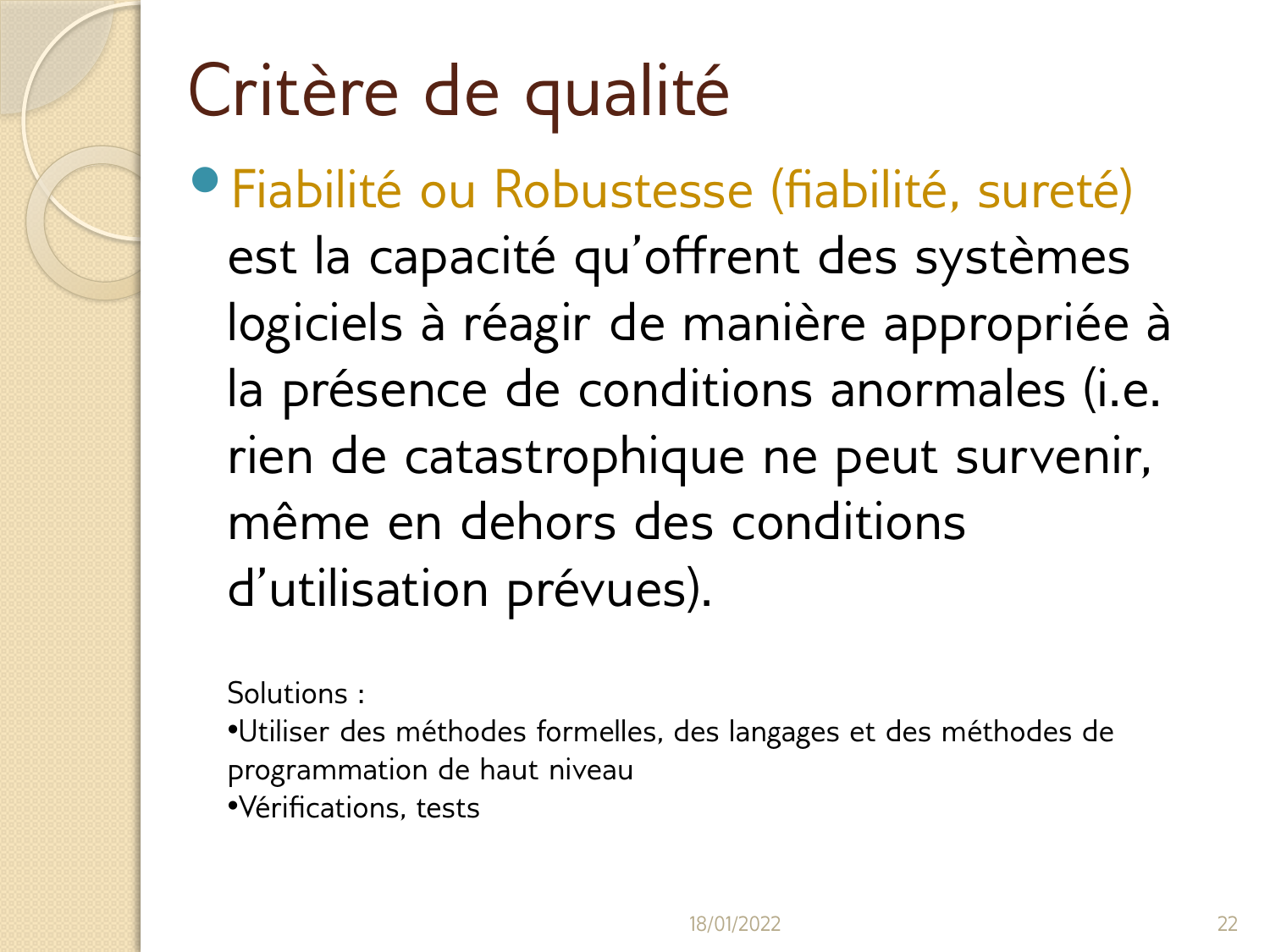

# Critère de qualité
Fiabilité ou Robustesse (fiabilité, sureté) est la capacité qu’offrent des systèmes logiciels à réagir de manière appropriée à la présence de conditions anormales (i.e. rien de catastrophique ne peut survenir, même en dehors des conditions d’utilisation prévues).
Solutions :
Utiliser des méthodes formelles, des langages et des méthodes de
programmation de haut niveau
Vérifications, tests
18/01/2022

22